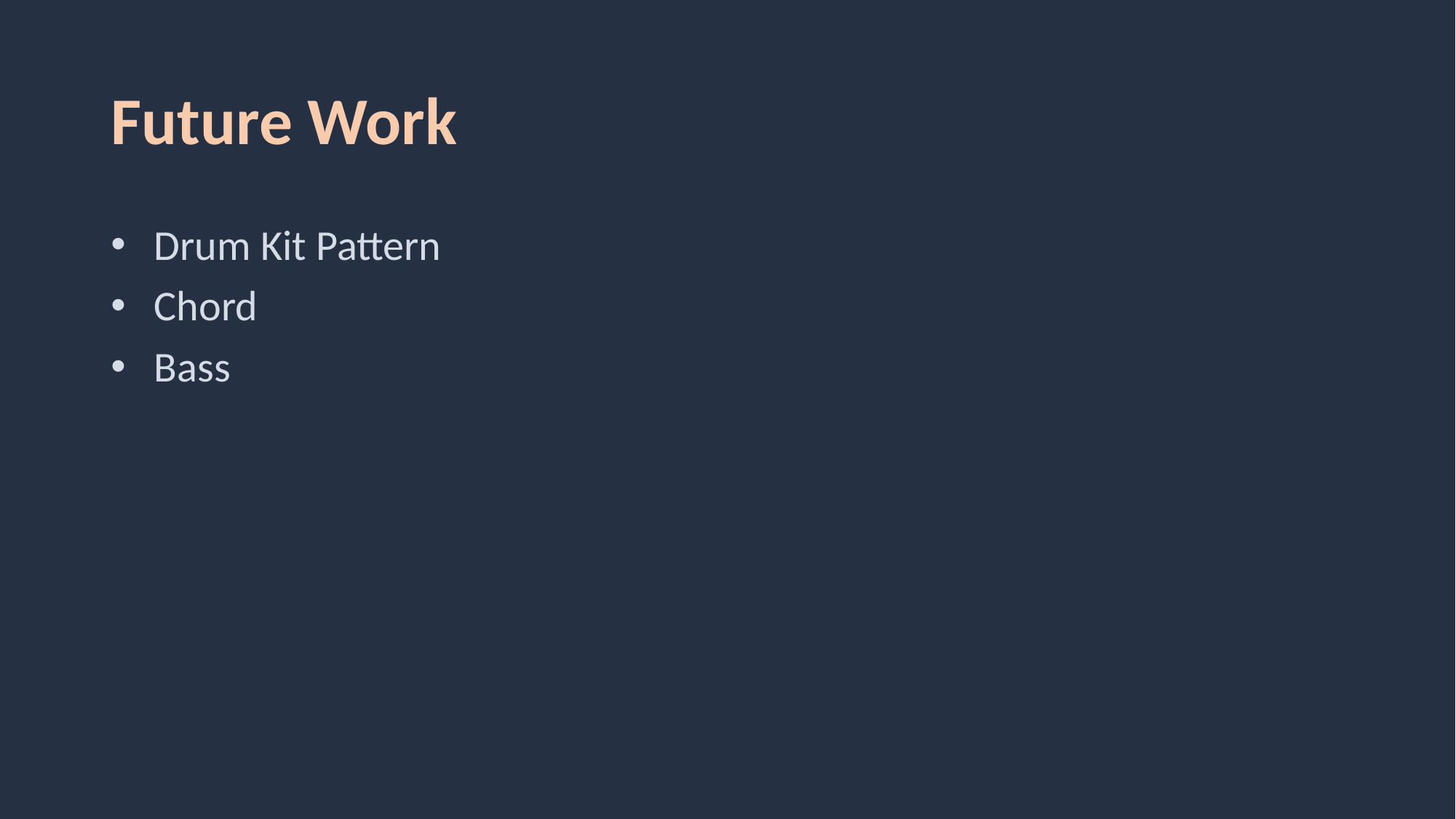

# Future Work
Drum Kit Pattern
Chord
Bass